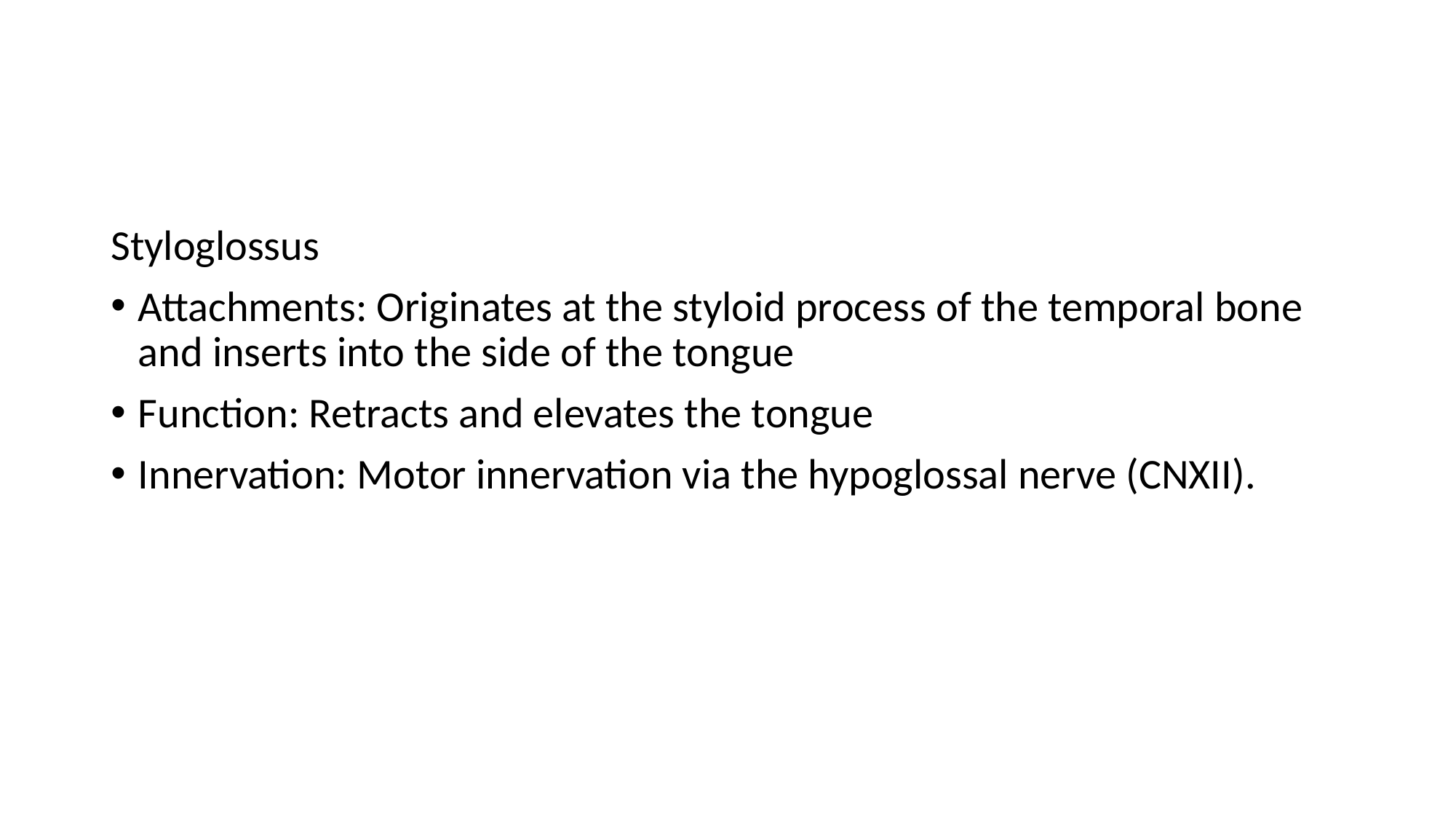

#
Styloglossus
Attachments: Originates at the styloid process of the temporal bone and inserts into the side of the tongue
Function: Retracts and elevates the tongue
Innervation: Motor innervation via the hypoglossal nerve (CNXII).